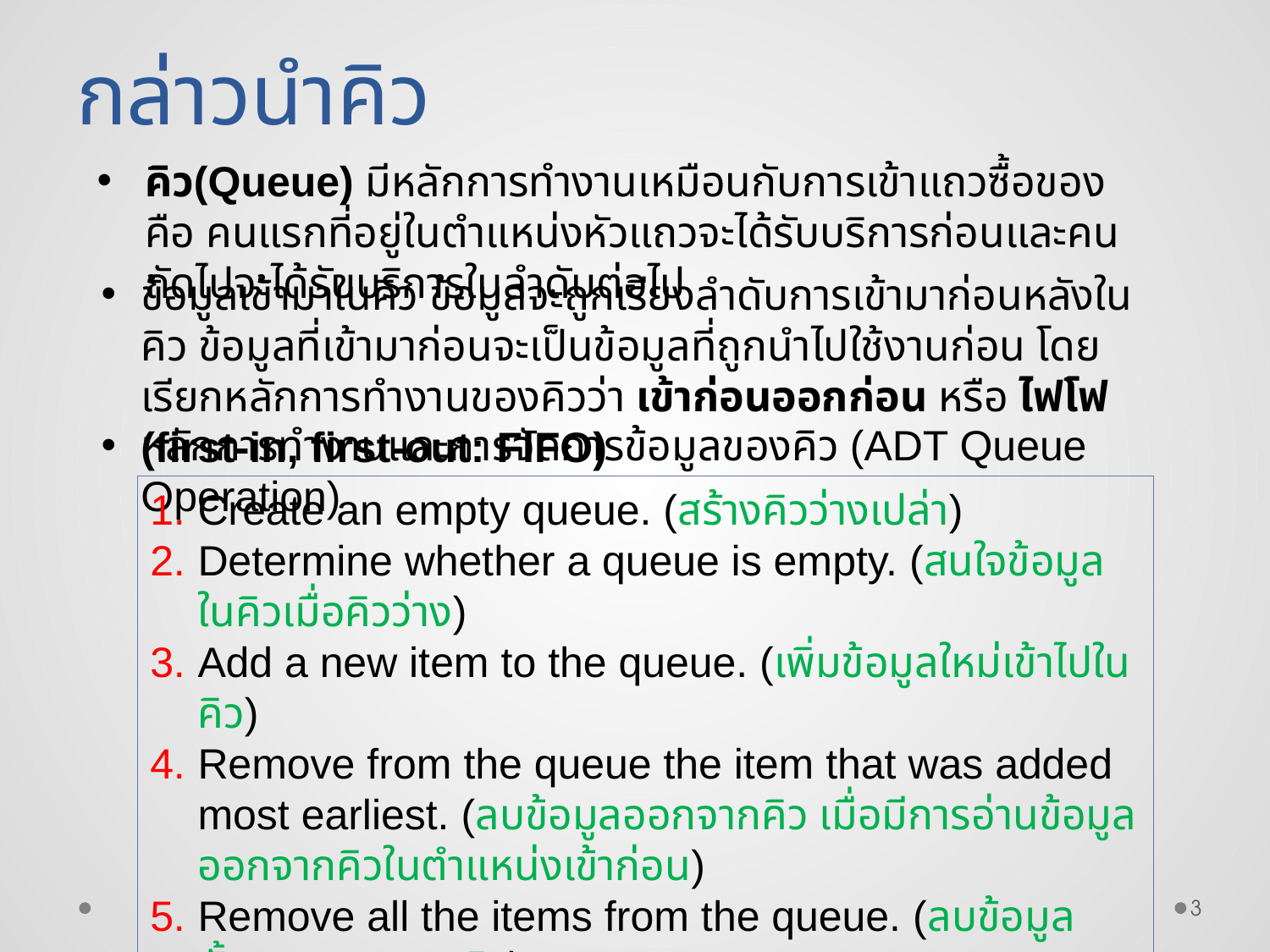

# กล่าวนำคิว
คิว(Queue) มีหลักการทำงานเหมือนกับการเข้าแถวซื้อของ คือ คนแรกที่อยู่ในตำแหน่งหัวแถวจะได้รับบริการก่อนและคนถัดไปจะได้รับบริการในลำดับต่อไป
ข้อมูลเข้ามาในคิว ข้อมูลจะถูกเรียงลำดับการเข้ามาก่อนหลังในคิว ข้อมูลที่เข้ามาก่อนจะเป็นข้อมูลที่ถูกนำไปใช้งานก่อน โดยเรียกหลักการทำงานของคิวว่า เข้าก่อนออกก่อน หรือ ไฟโฟ (first-in, first-out: FIFO)
หลักการทำงานและการจัดการข้อมูลของคิว (ADT Queue Operation)
Create an empty queue. (สร้างคิวว่างเปล่า)
Determine whether a queue is empty. (สนใจข้อมูลในคิวเมื่อคิวว่าง)
Add a new item to the queue. (เพิ่มข้อมูลใหม่เข้าไปในคิว)
Remove from the queue the item that was added  most earliest. (ลบข้อมูลออกจากคิว เมื่อมีการอ่านข้อมูลออกจากคิวในตำแหน่งเข้าก่อน)
Remove all the items from the queue. (ลบข้อมูลทั้งหมดออกจากคิว)
Retrieve from the queue the item that was added most recently. (อ่านข้อมูลจากคิวที่เพิ่มเข้าไปก่อน)
3